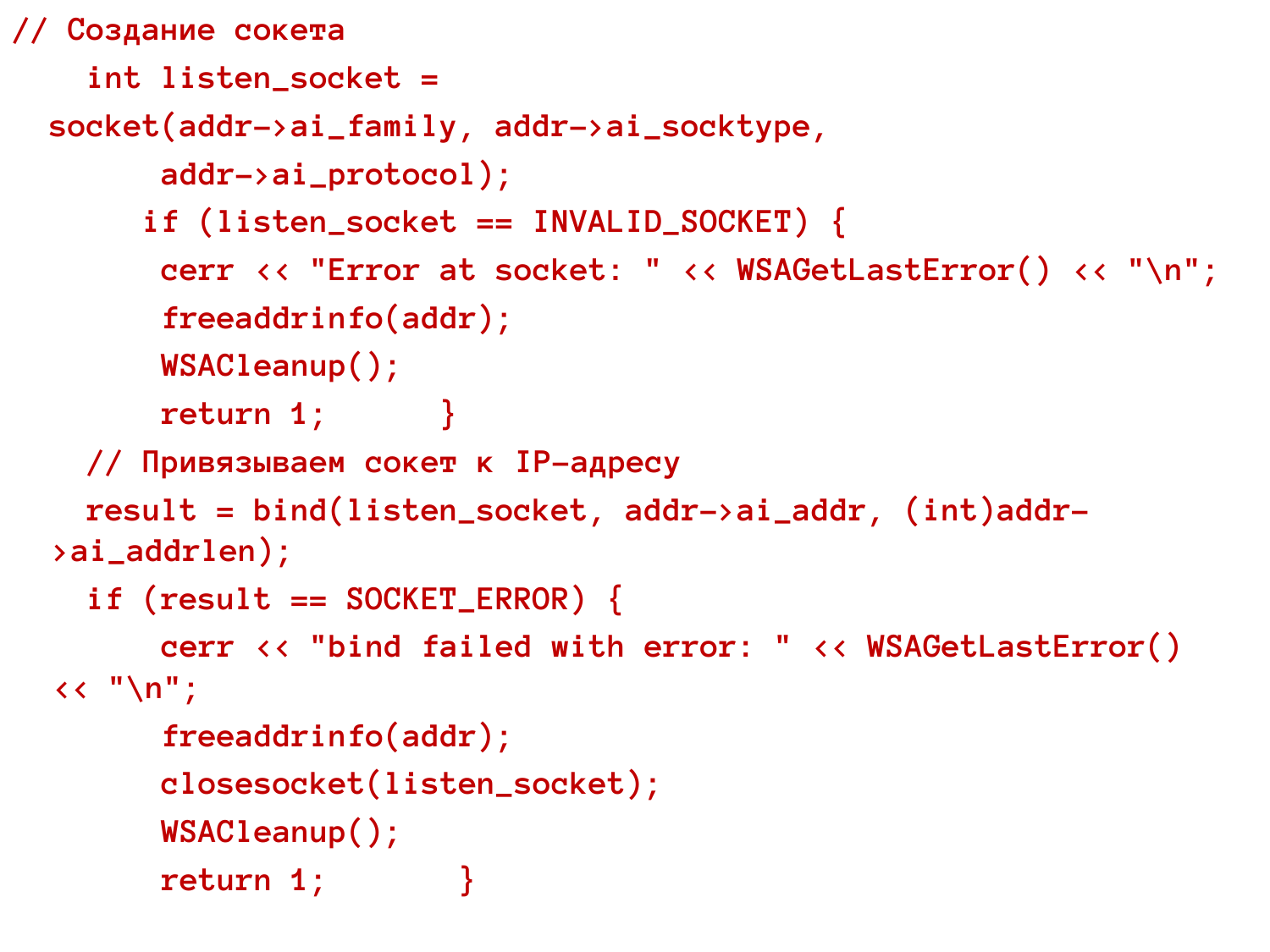

// Создание сокета
    int listen_socket =
  socket(addr->ai_family, addr->ai_socktype,
        addr->ai_protocol);
       if (listen_socket == INVALID_SOCKET) {
        cerr << "Error at socket: " << WSAGetLastError() << "\n";
        freeaddrinfo(addr);
        WSACleanup();
        return 1;      }
    // Привязываем сокет к IP-адресу
    result = bind(listen_socket, addr->ai_addr, (int)addr->ai_addrlen);
    if (result == SOCKET_ERROR) {
        cerr << "bind failed with error: " << WSAGetLastError() << "\n";
        freeaddrinfo(addr);
        closesocket(listen_socket);
        WSACleanup();
        return 1;       }